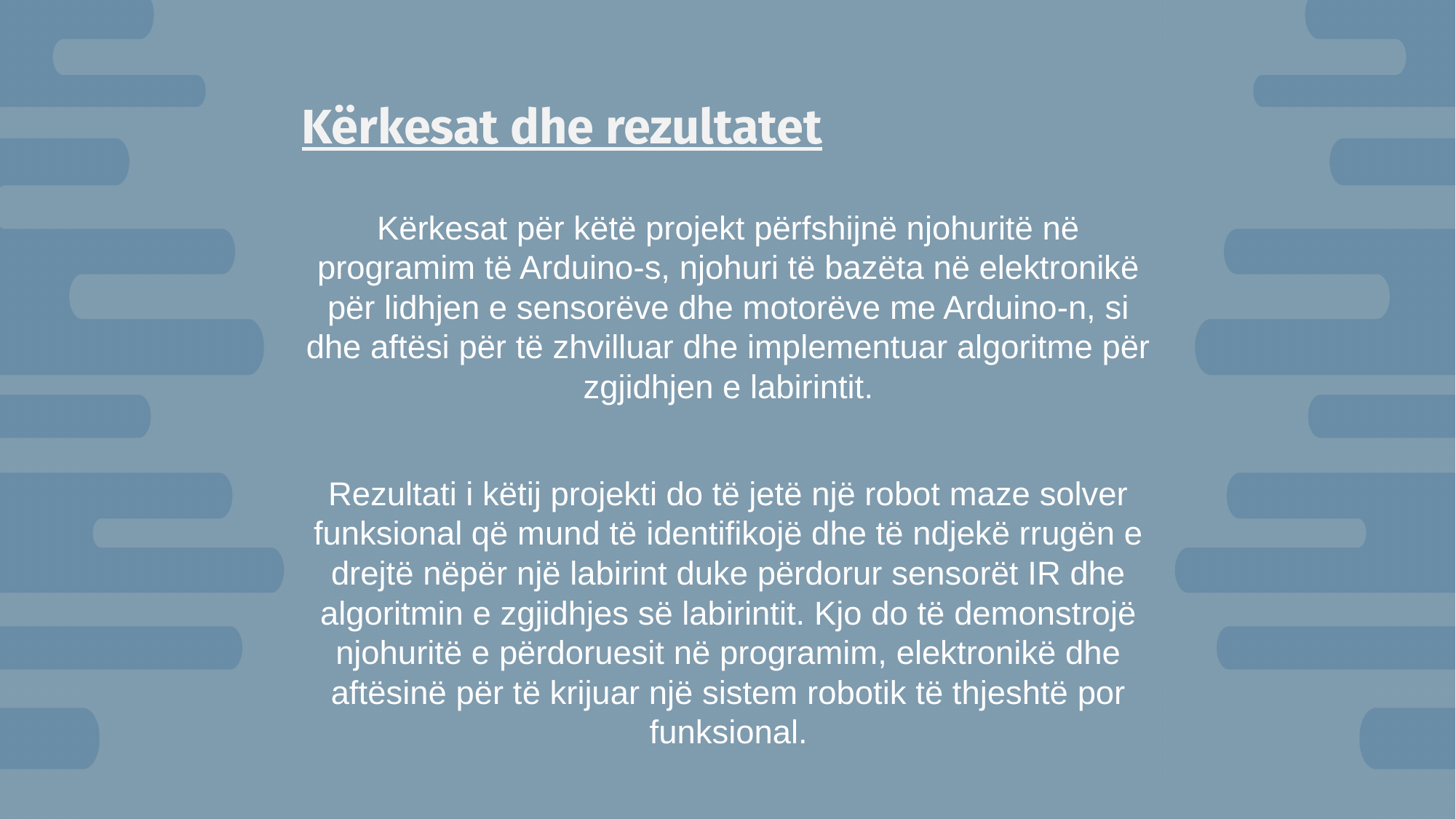

Kërkesat dhe rezultatet
Kërkesat për këtë projekt përfshijnë njohuritë në programim të Arduino-s, njohuri të bazëta në elektronikë për lidhjen e sensorëve dhe motorëve me Arduino-n, si dhe aftësi për të zhvilluar dhe implementuar algoritme për zgjidhjen e labirintit.

Rezultati i këtij projekti do të jetë një robot maze solver funksional që mund të identifikojë dhe të ndjekë rrugën e drejtë nëpër një labirint duke përdorur sensorët IR dhe algoritmin e zgjidhjes së labirintit. Kjo do të demonstrojë njohuritë e përdoruesit në programim, elektronikë dhe aftësinë për të krijuar një sistem robotik të thjeshtë por funksional.